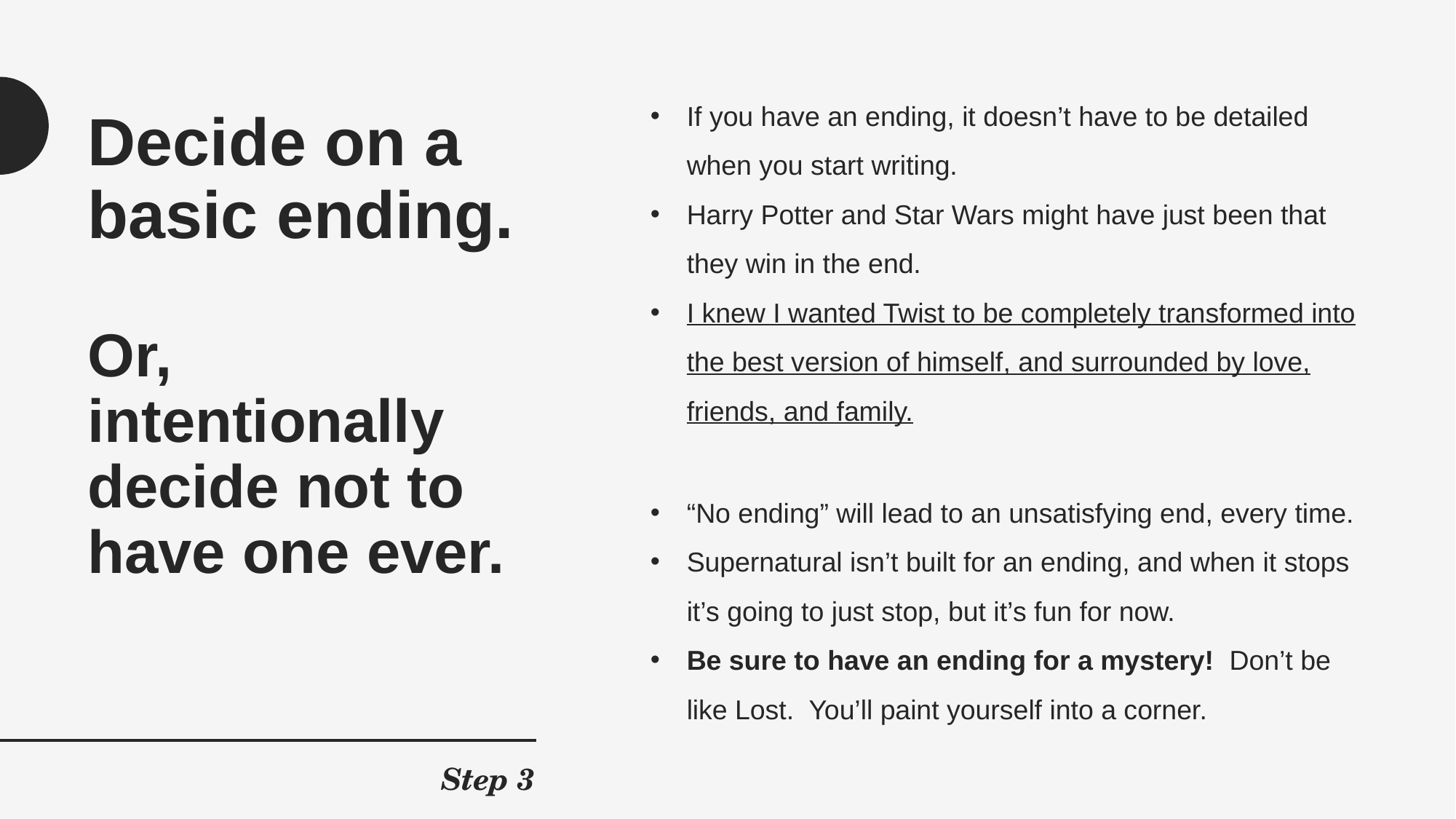

If you have an ending, it doesn’t have to be detailed when you start writing.
Harry Potter and Star Wars might have just been that they win in the end.
I knew I wanted Twist to be completely transformed into the best version of himself, and surrounded by love, friends, and family.

“No ending” will lead to an unsatisfying end, every time.
Supernatural isn’t built for an ending, and when it stops it’s going to just stop, but it’s fun for now.
Be sure to have an ending for a mystery!  Don’t be like Lost.  You’ll paint yourself into a corner.
# Decide on a basic ending. Or, intentionally decide not to have one ever.
Step 3